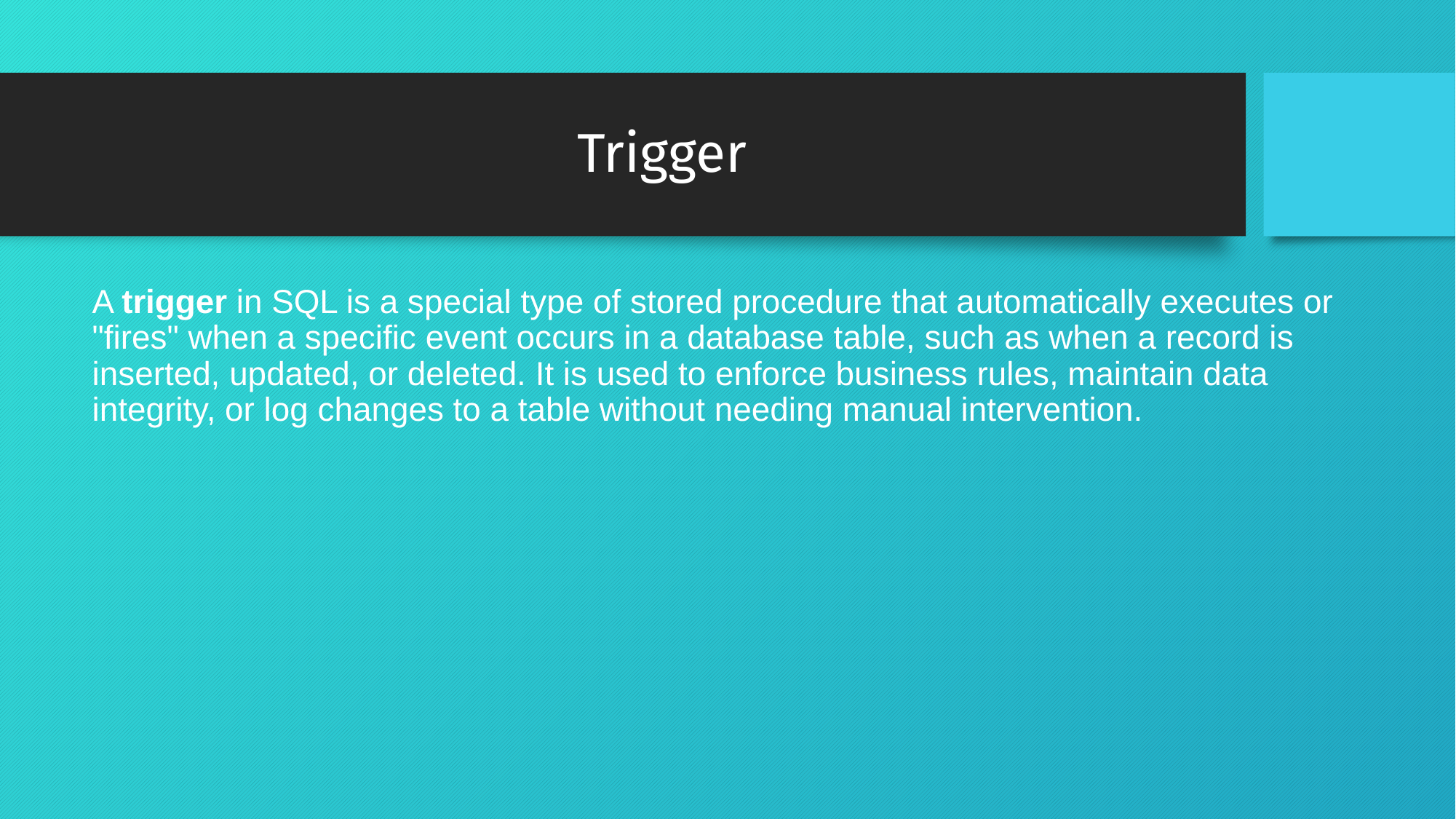

# Trigger
A trigger in SQL is a special type of stored procedure that automatically executes or "fires" when a specific event occurs in a database table, such as when a record is inserted, updated, or deleted. It is used to enforce business rules, maintain data integrity, or log changes to a table without needing manual intervention.